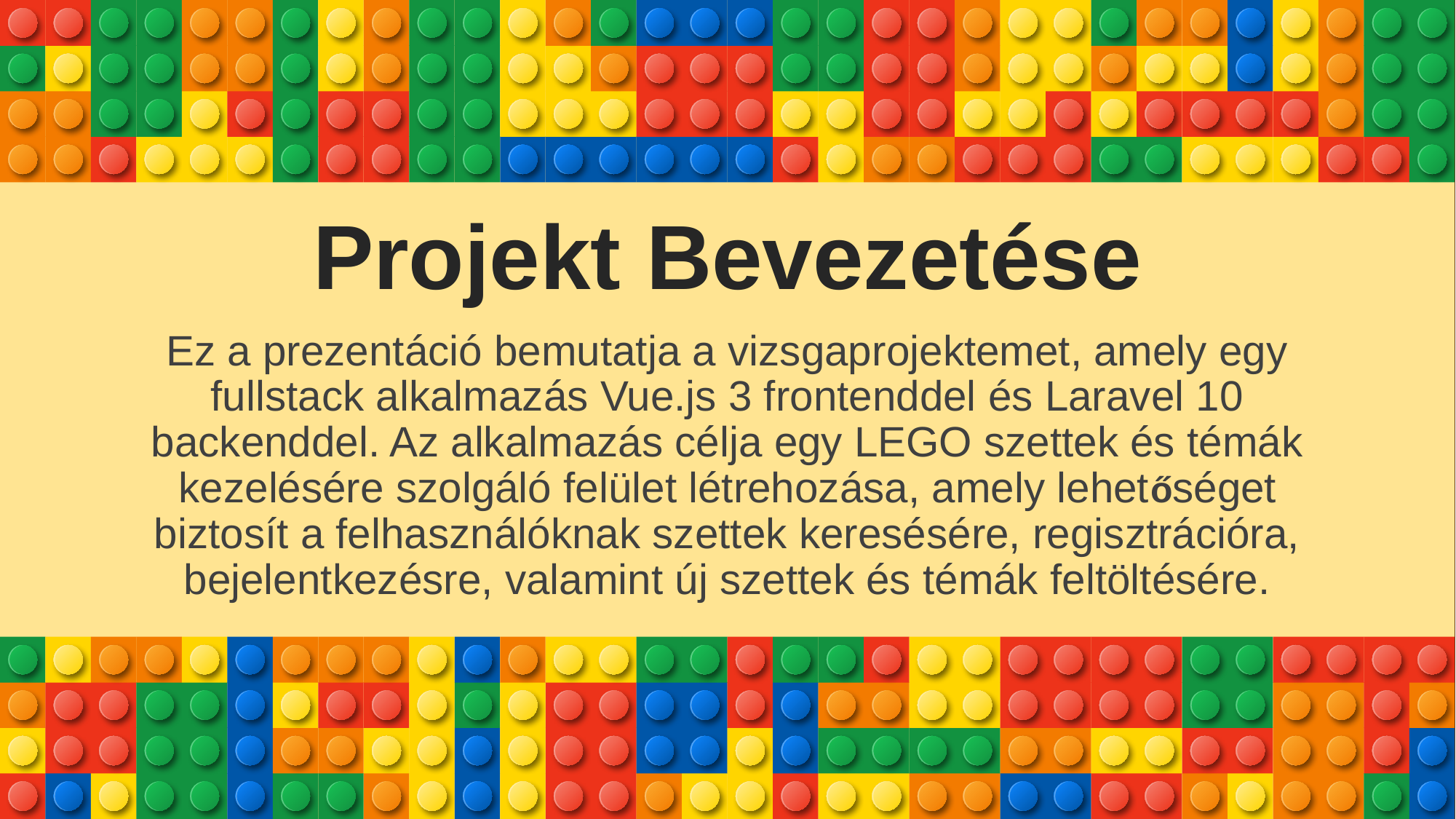

# Projekt Bevezetése
Ez a prezentáció bemutatja a vizsgaprojektemet, amely egy fullstack alkalmazás Vue.js 3 frontenddel és Laravel 10 backenddel. Az alkalmazás célja egy LEGO szettek és témák kezelésére szolgáló felület létrehozása, amely lehetőséget biztosít a felhasználóknak szettek keresésére, regisztrációra, bejelentkezésre, valamint új szettek és témák feltöltésére.